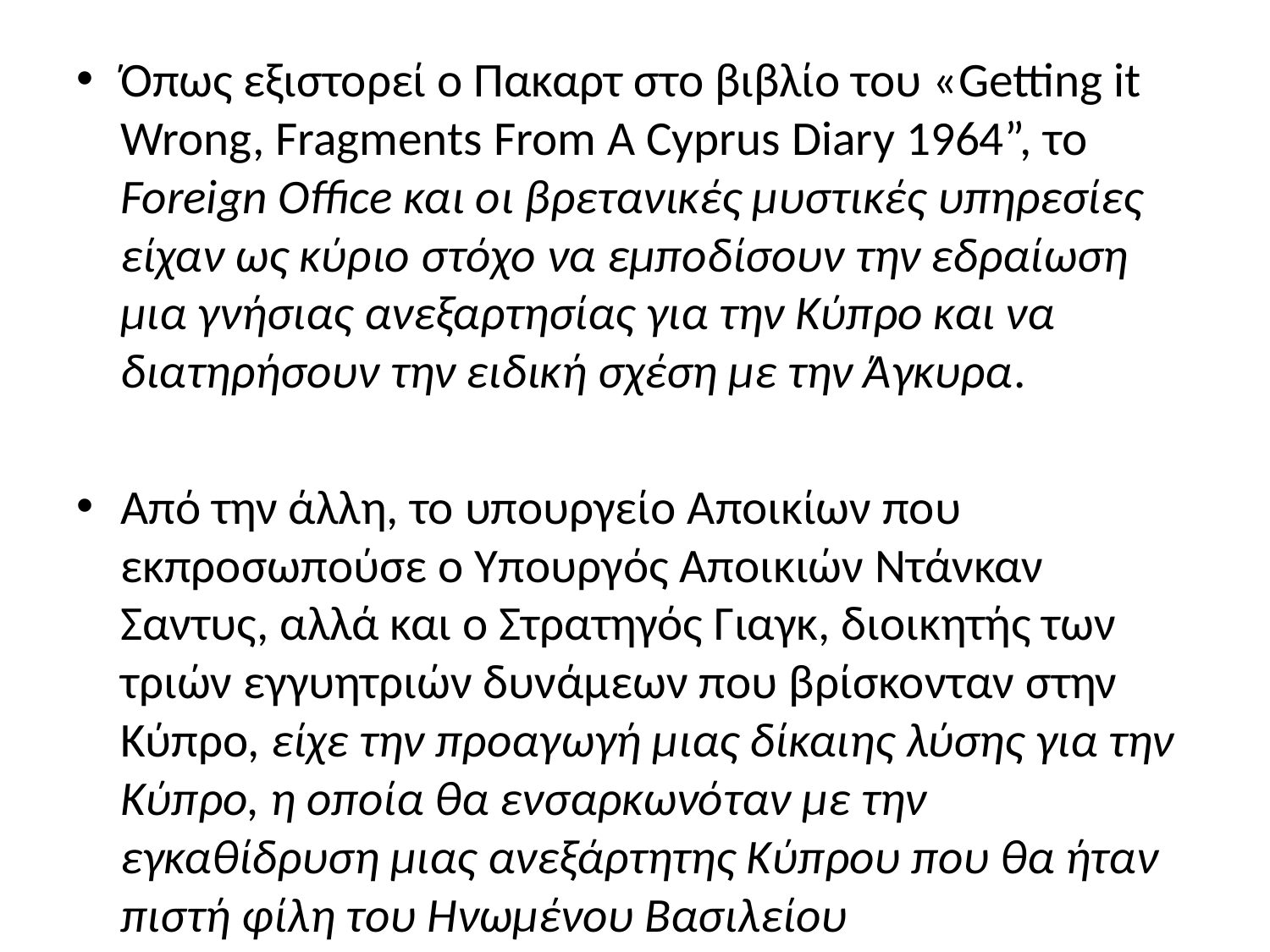

Όπως εξιστορεί ο Πακαρτ στο βιβλίο του «Getting it Wrong, Fragments From A Cyprus Diary 1964”, το Foreign Office και οι βρετανικές μυστικές υπηρεσίες είχαν ως κύριο στόχο να εμποδίσουν την εδραίωση μια γνήσιας ανεξαρτησίας για την Κύπρο και να διατηρήσουν την ειδική σχέση με την Άγκυρα.

Από την άλλη, το υπουργείο Αποικίων που εκπροσωπούσε ο Υπουργός Αποικιών Ντάνκαν Σαντυς, αλλά και ο Στρατηγός Γιαγκ, διοικητής των τριών εγγυητριών δυνάμεων που βρίσκονταν στην Κύπρο, είχε την προαγωγή μιας δίκαιης λύσης για την Κύπρο, η οποία θα ενσαρκωνόταν με την εγκαθίδρυση μιας ανεξάρτητης Κύπρου που θα ήταν πιστή φίλη του Ηνωμένου Βασιλείου